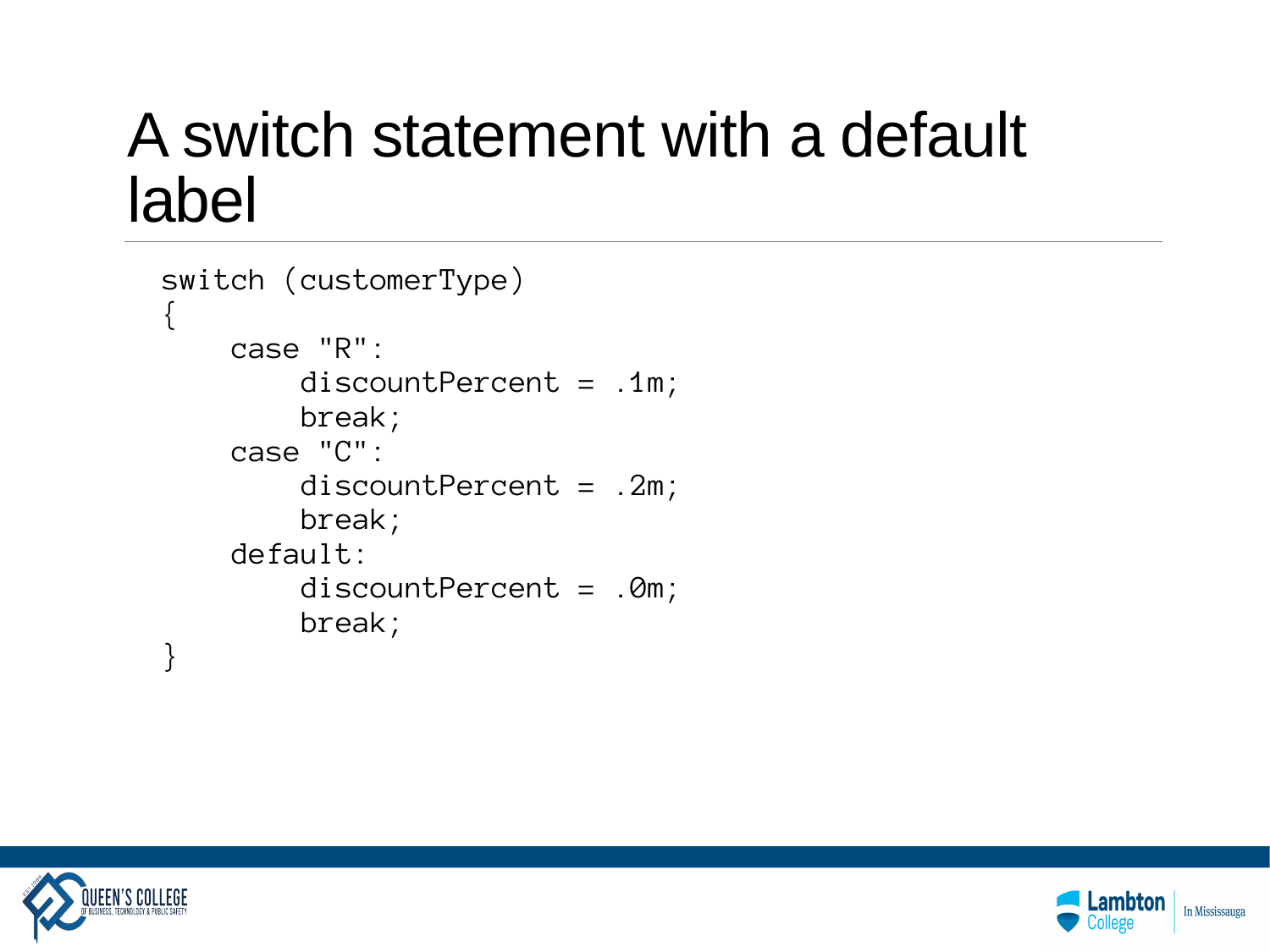

# A switch statement with a default label
switch (customerType)
{
    case "R":
        discountPercent = .1m;
        break;
    case "C":
        discountPercent = .2m;
        break;
    default:
        discountPercent = .0m;
        break;
}